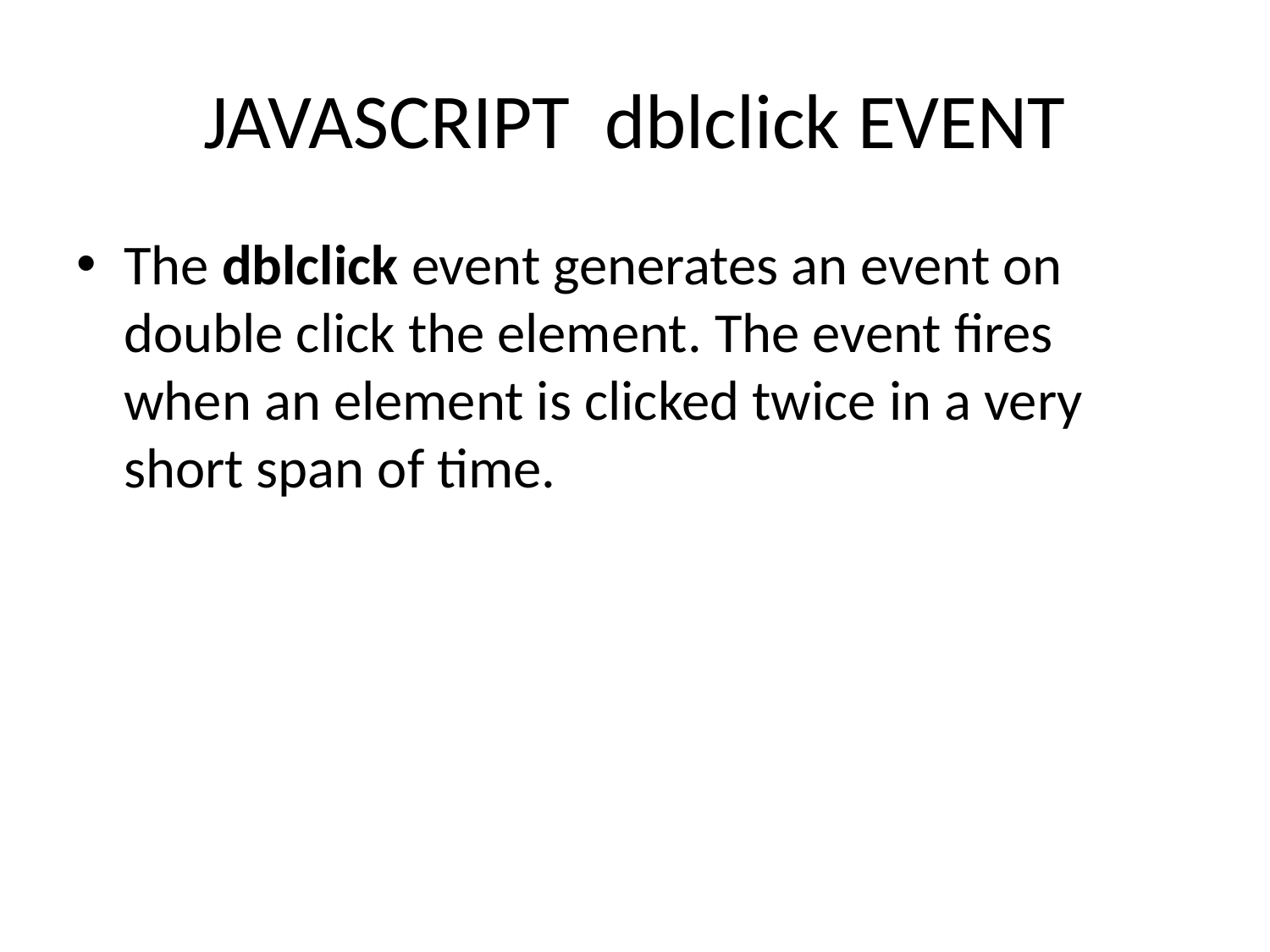

# JAVASCRIPT  dblclick EVENT
The dblclick event generates an event on double click the element. The event fires when an element is clicked twice in a very short span of time.